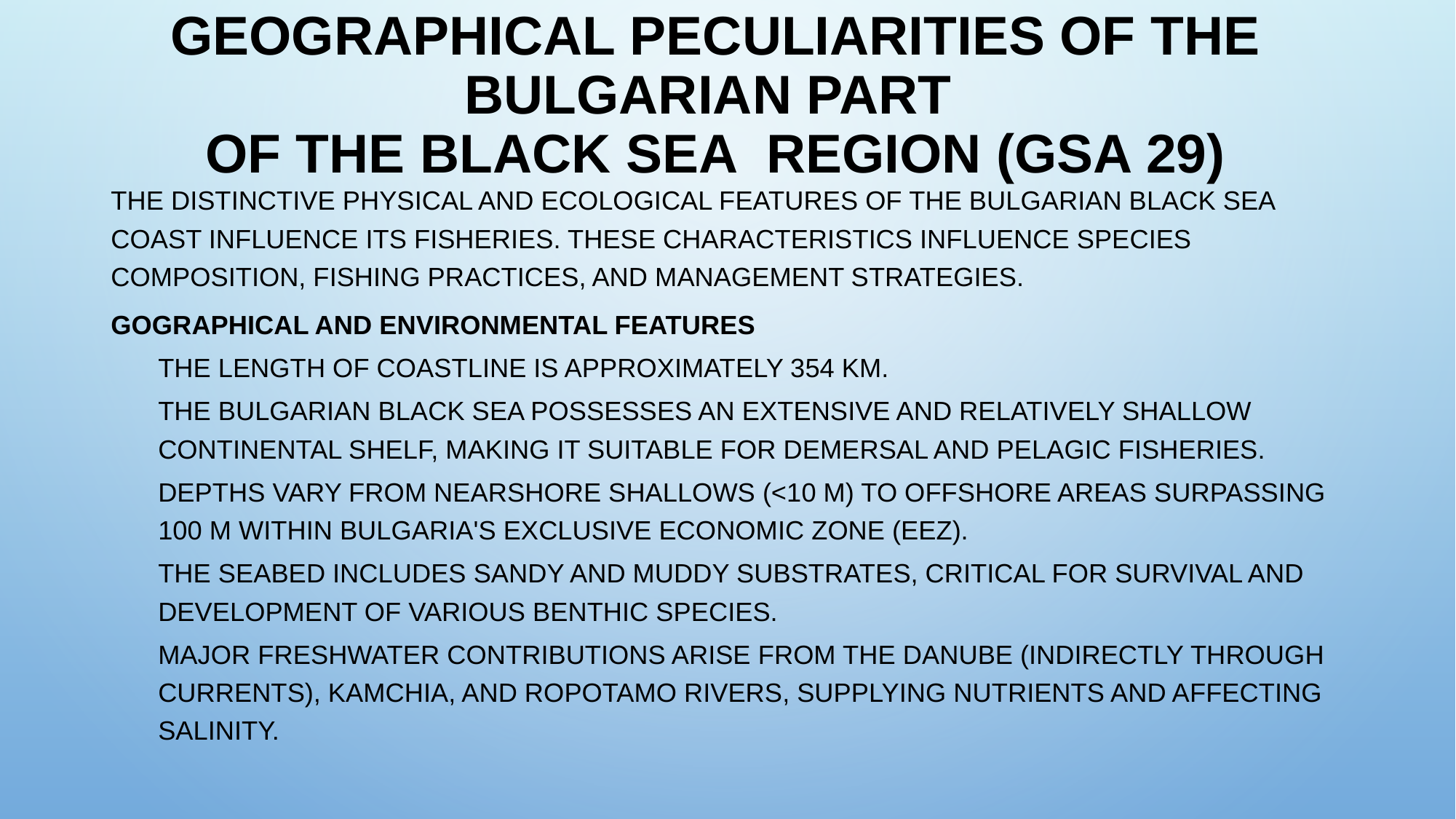

# Geographical peculiarities of the Bulgarian part of the Black Sea  region (GSA 29)
The distinctive physical and ecological features of the Bulgarian Black Sea coast influence its fisheries. These characteristics influence species composition, fishing practices, and management strategies.
Gographical and environmental features
The length of coastline is approximately 354 km.
The Bulgarian Black Sea possesses an extensive and relatively shallow continental shelf, making it suitable for demersal and pelagic fisheries.
Depths vary from nearshore shallows (<10 m) to offshore areas surpassing 100 m within Bulgaria's Exclusive Economic Zone (EEZ).
The seabed includes sandy and muddy substrates, critical for survival and development of various benthic species.
Major freshwater contributions arise from the Danube (indirectly through currents), Kamchia, and Ropotamo rivers, supplying nutrients and affecting salinity.